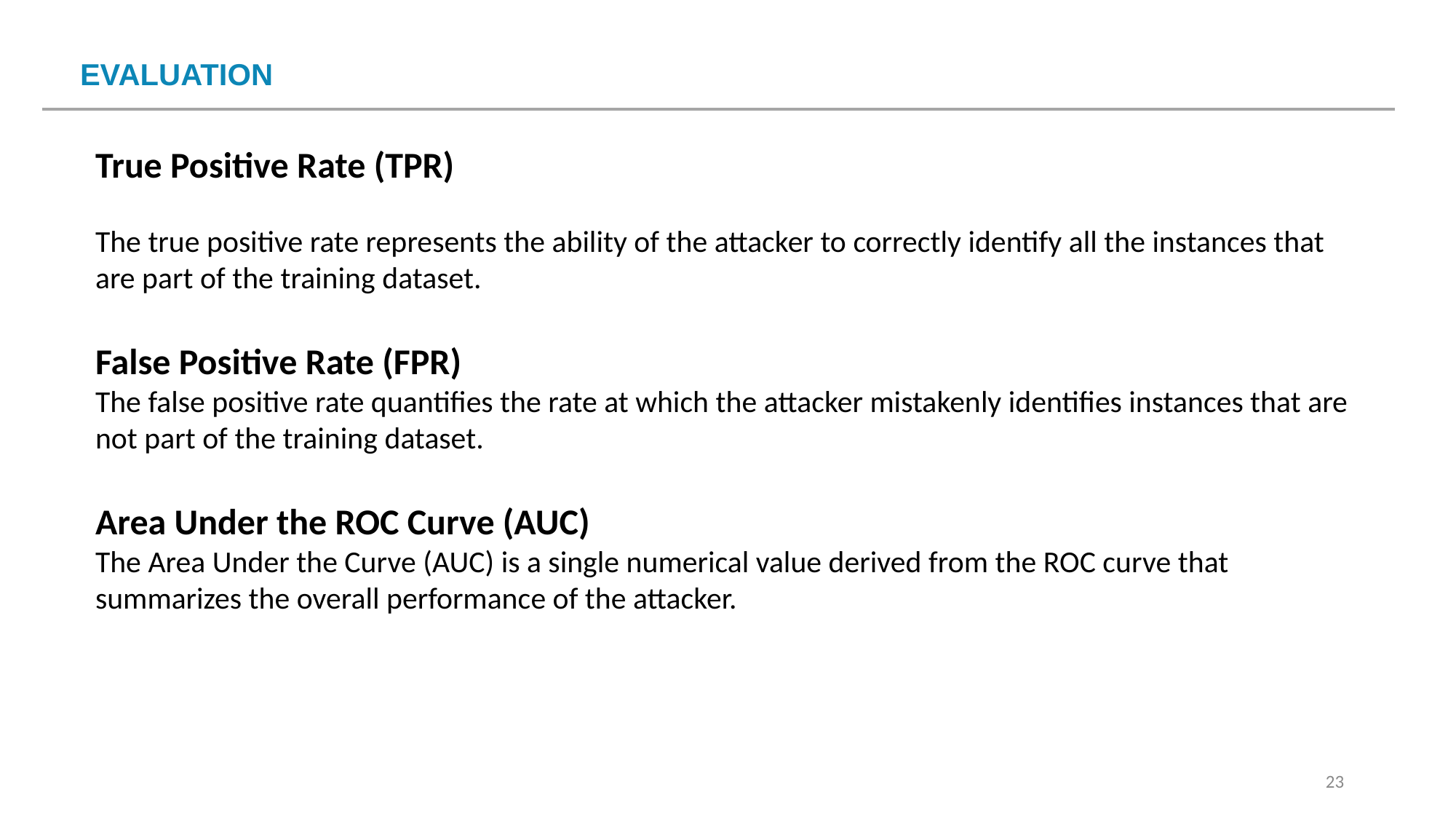

EVALUATION
True Positive Rate (TPR)

The true positive rate represents the ability of the attacker to correctly identify all the instances that are part of the training dataset.

False Positive Rate (FPR)
The false positive rate quantifies the rate at which the attacker mistakenly identifies instances that are not part of the training dataset.

Area Under the ROC Curve (AUC)
The Area Under the Curve (AUC) is a single numerical value derived from the ROC curve that summarizes the overall performance of the attacker.
23